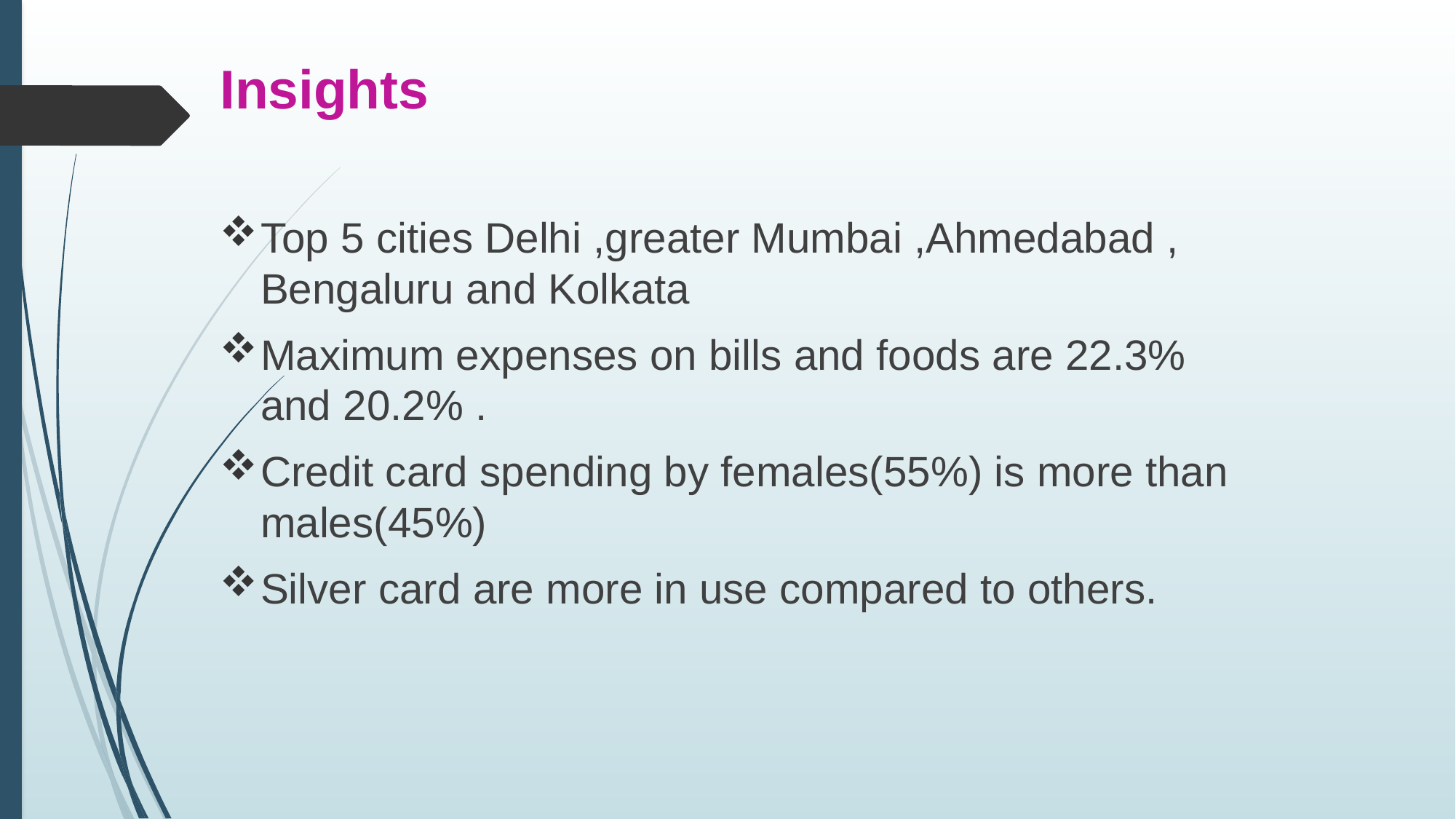

# Insights
Top 5 cities Delhi ,greater Mumbai ,Ahmedabad , Bengaluru and Kolkata
Maximum expenses on bills and foods are 22.3% and 20.2% .
Credit card spending by females(55%) is more than males(45%)
Silver card are more in use compared to others.